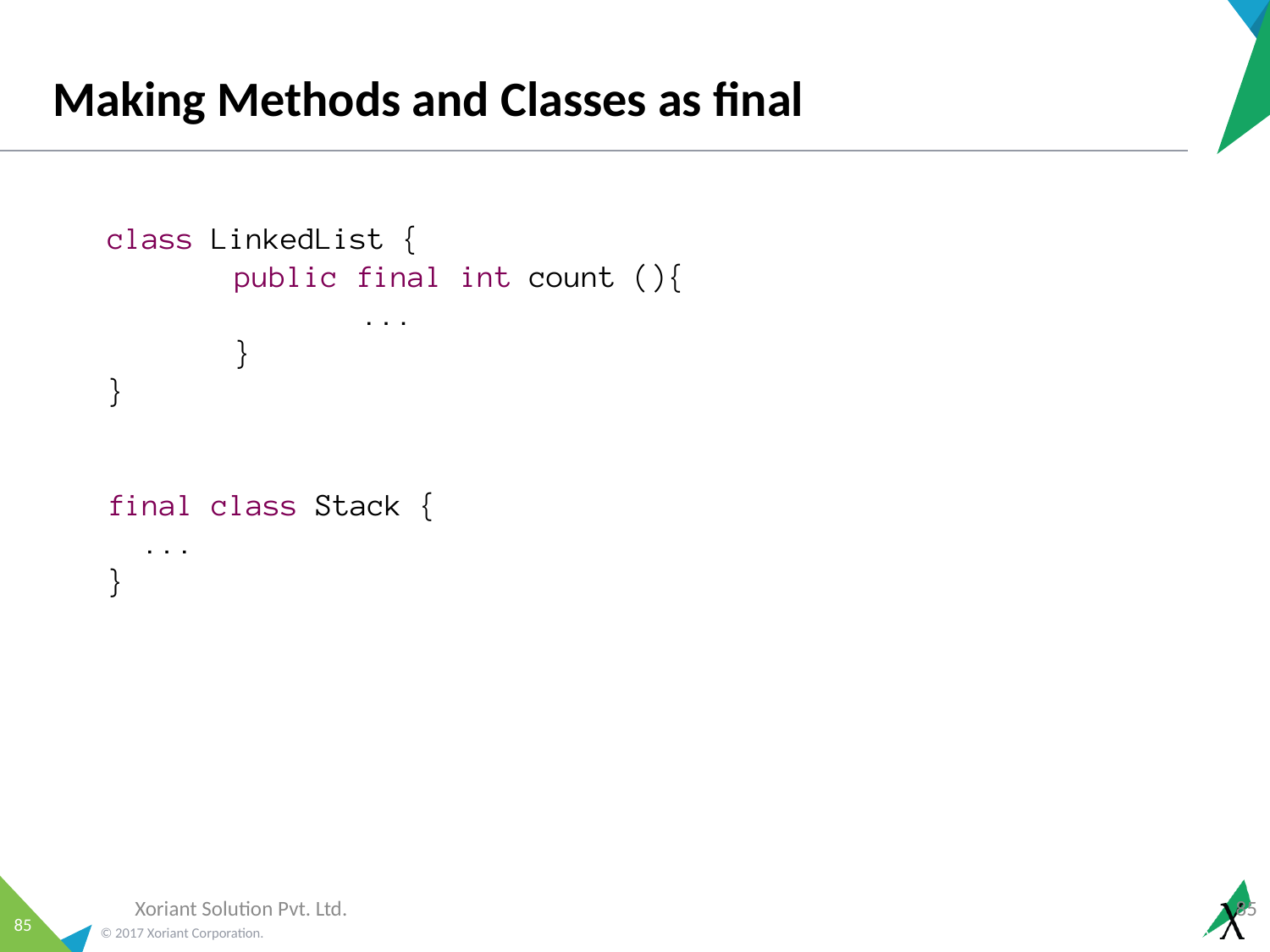

# Making Methods and Classes as final
class LinkedList {
	public final int count (){
		...
	}
}

final class Stack {
  ...
}
Xoriant Solution Pvt. Ltd.
85